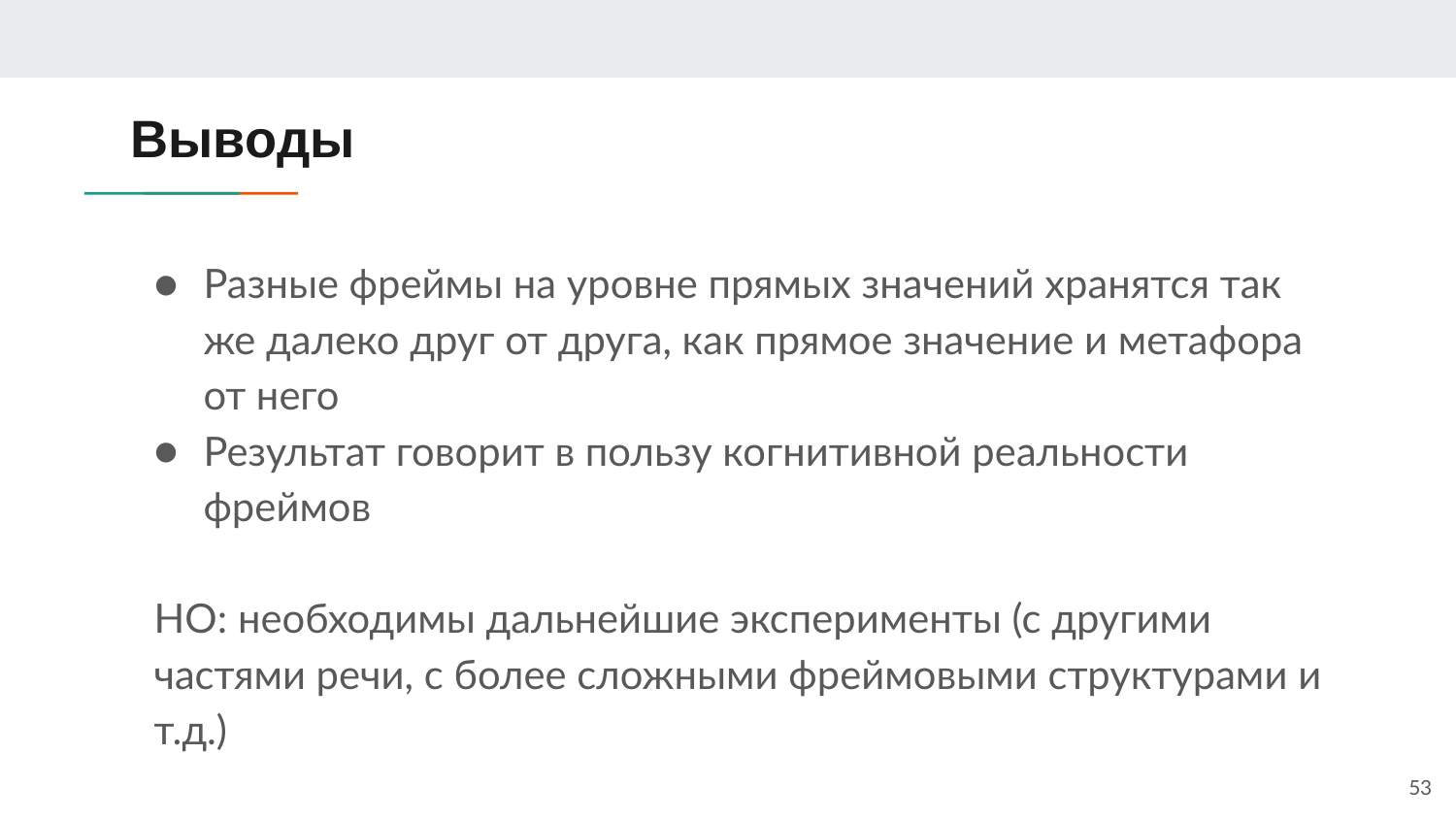

# Выводы
Разные фреймы на уровне прямых значений хранятся так же далеко друг от друга, как прямое значение и метафора от него
Результат говорит в пользу когнитивной реальности фреймов

НО: необходимы дальнейшие эксперименты (с другими частями речи, с более сложными фреймовыми структурами и т.д.)
53